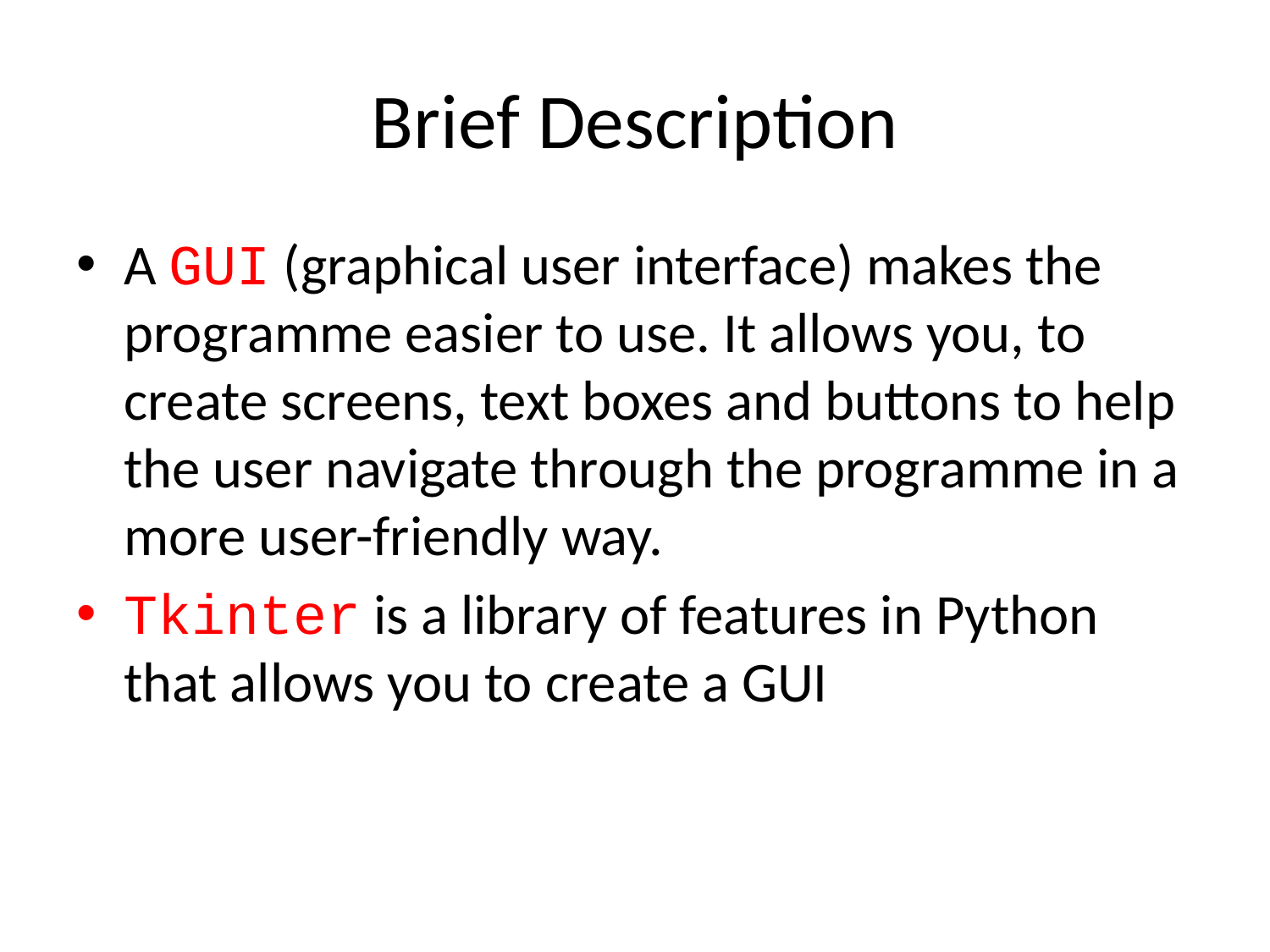

# Brief Description
A GUI (graphical user interface) makes the programme easier to use. It allows you, to create screens, text boxes and buttons to help the user navigate through the programme in a more user-friendly way.
Tkinter is a library of features in Python that allows you to create a GUI